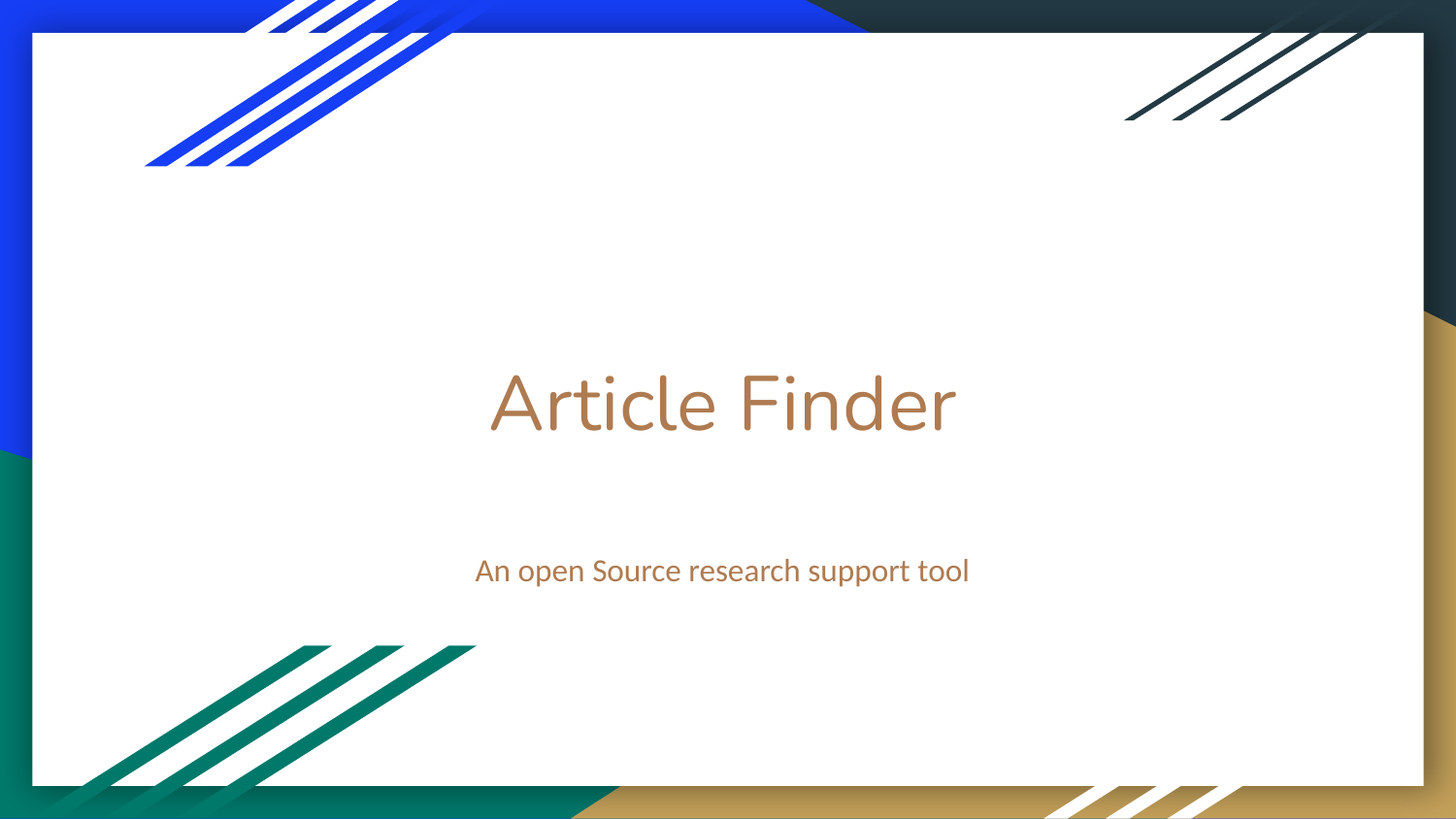

# Article Finder
An open Source research support tool